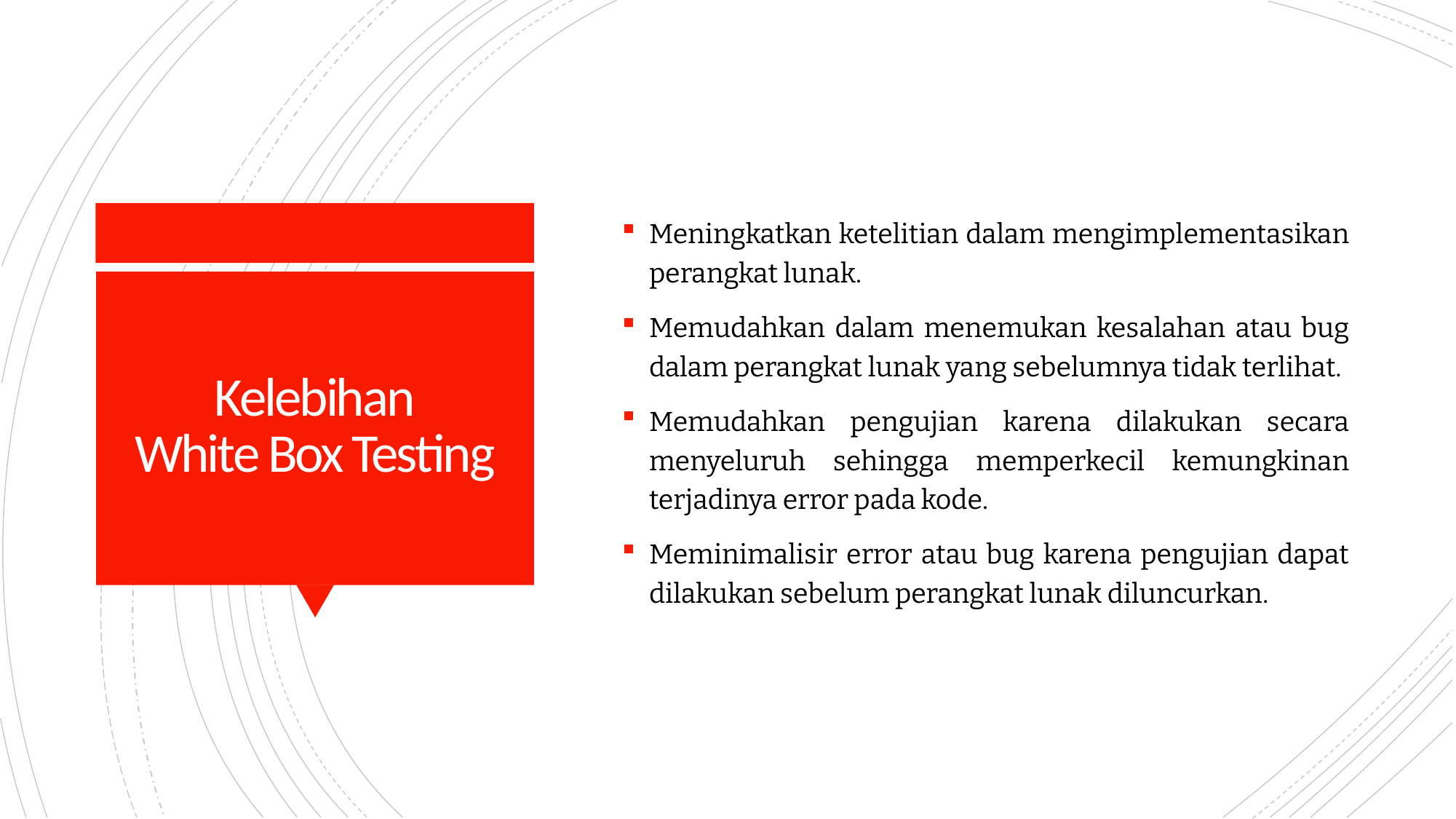

Meningkatkan ketelitian dalam mengimplementasikan perangkat lunak.
Memudahkan dalam menemukan kesalahan atau bug dalam perangkat lunak yang sebelumnya tidak terlihat.
Memudahkan pengujian karena dilakukan secara menyeluruh sehingga memperkecil kemungkinan terjadinya error pada kode.
Meminimalisir error atau bug karena pengujian dapat dilakukan sebelum perangkat lunak diluncurkan.
# Kelebihan White Box Testing